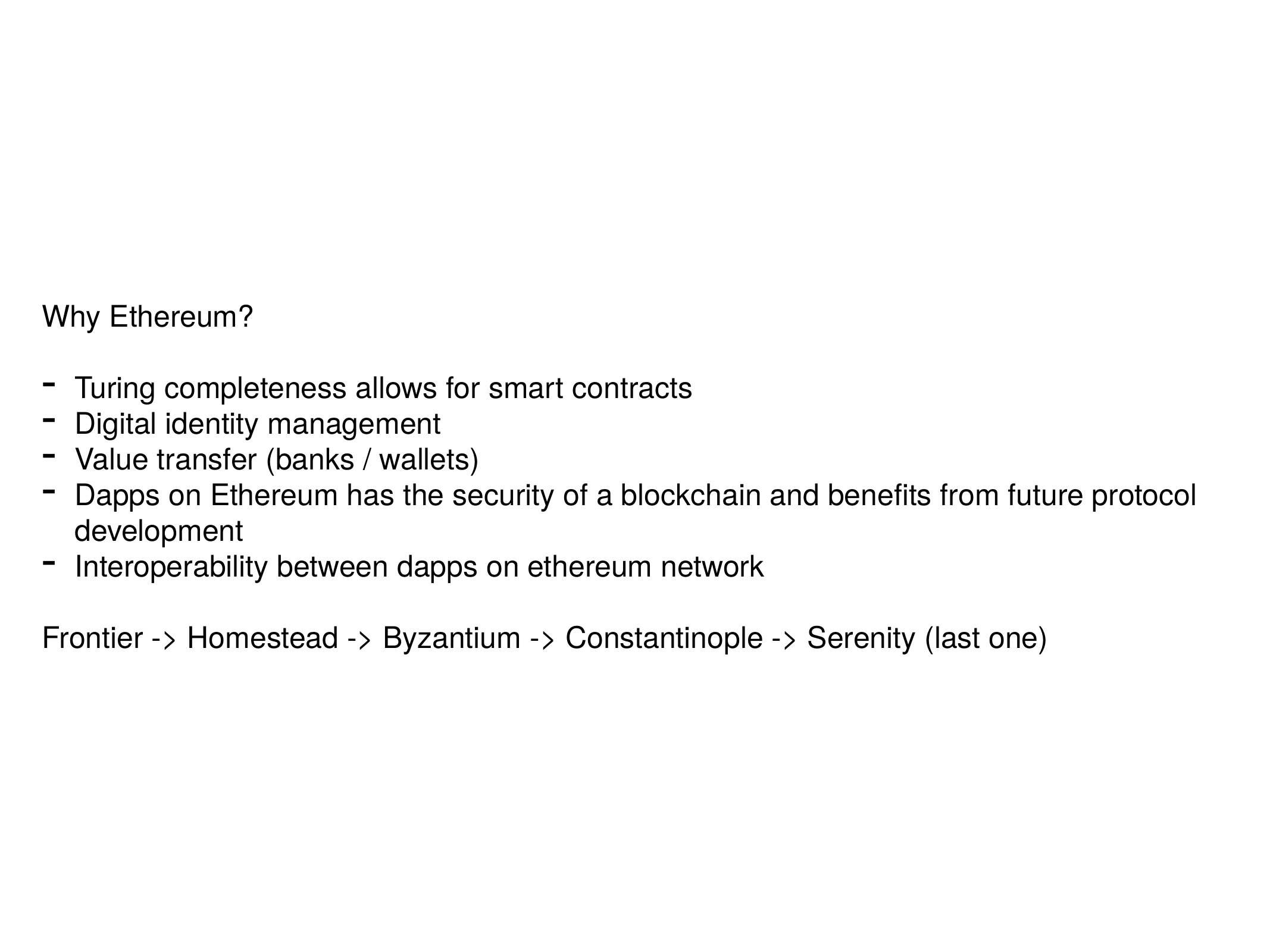

Why Ethereum?

Turing completeness allows for smart contracts
Digital identity management
Value transfer (banks / wallets)
Dapps on Ethereum has the security of a blockchain and benefits from future protocol development
Interoperability between dapps on ethereum network

Frontier -> Homestead -> Byzantium -> Constantinople -> Serenity (last one)